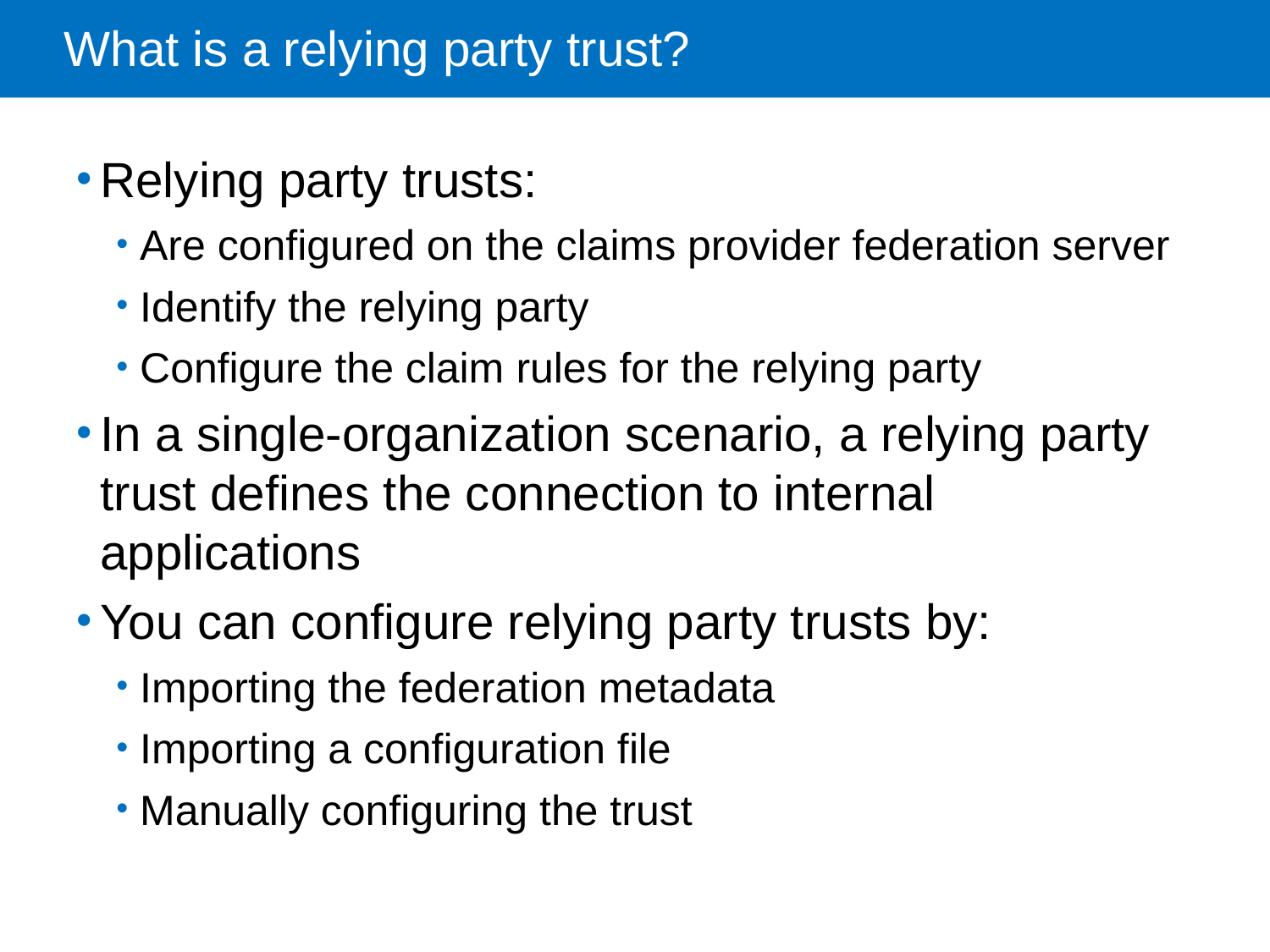

# What is a relying party trust?
Relying party trusts:
Are configured on the claims provider federation server
Identify the relying party
Configure the claim rules for the relying party
In a single-organization scenario, a relying party trust defines the connection to internal applications
You can configure relying party trusts by:
Importing the federation metadata
Importing a configuration file
Manually configuring the trust